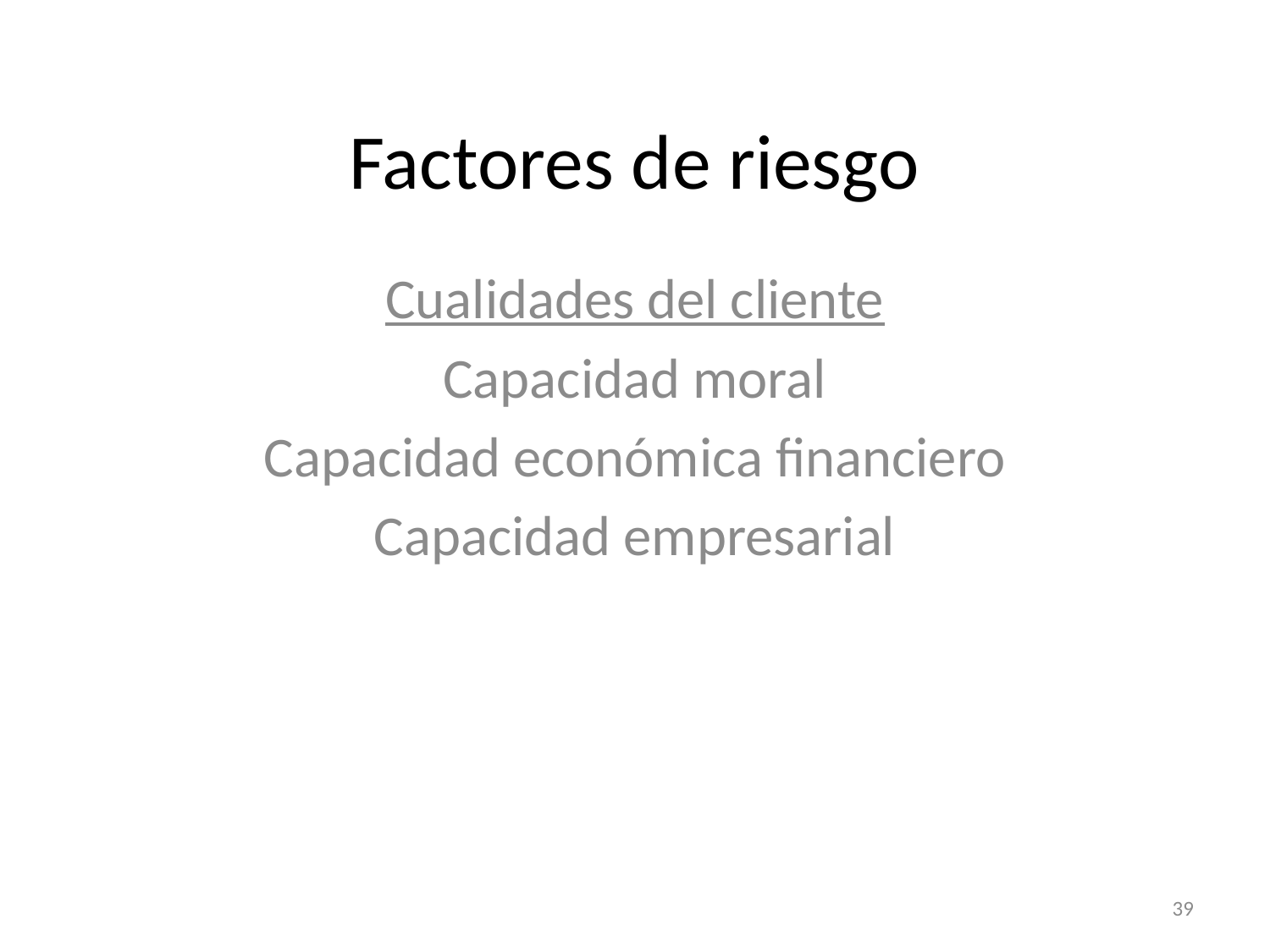

# Factores de riesgo
Cualidades del cliente
Capacidad moral
Capacidad económica financiero
Capacidad empresarial
39